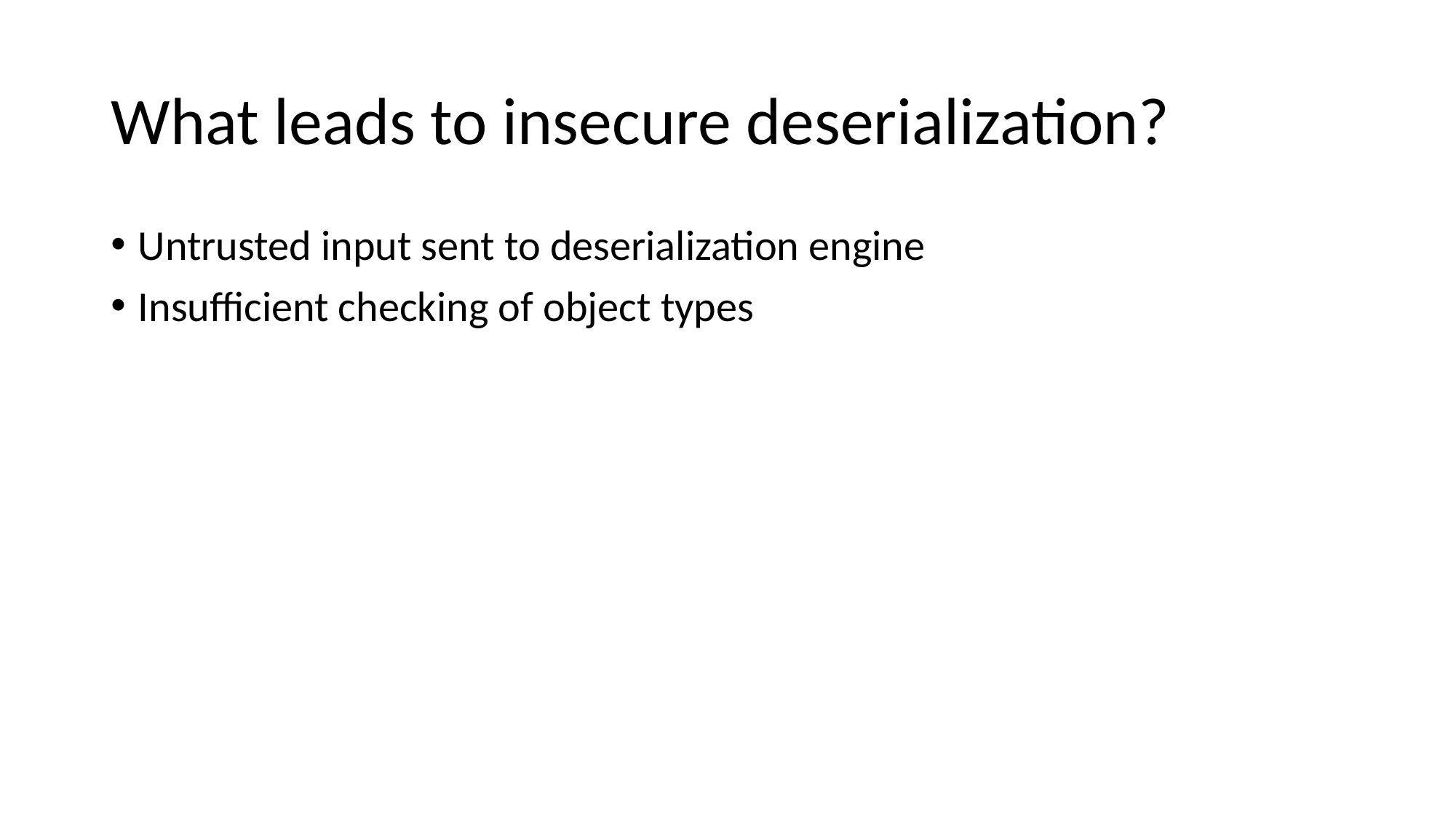

# What leads to insecure deserialization?
Untrusted input sent to deserialization engine
Insufficient checking of object types